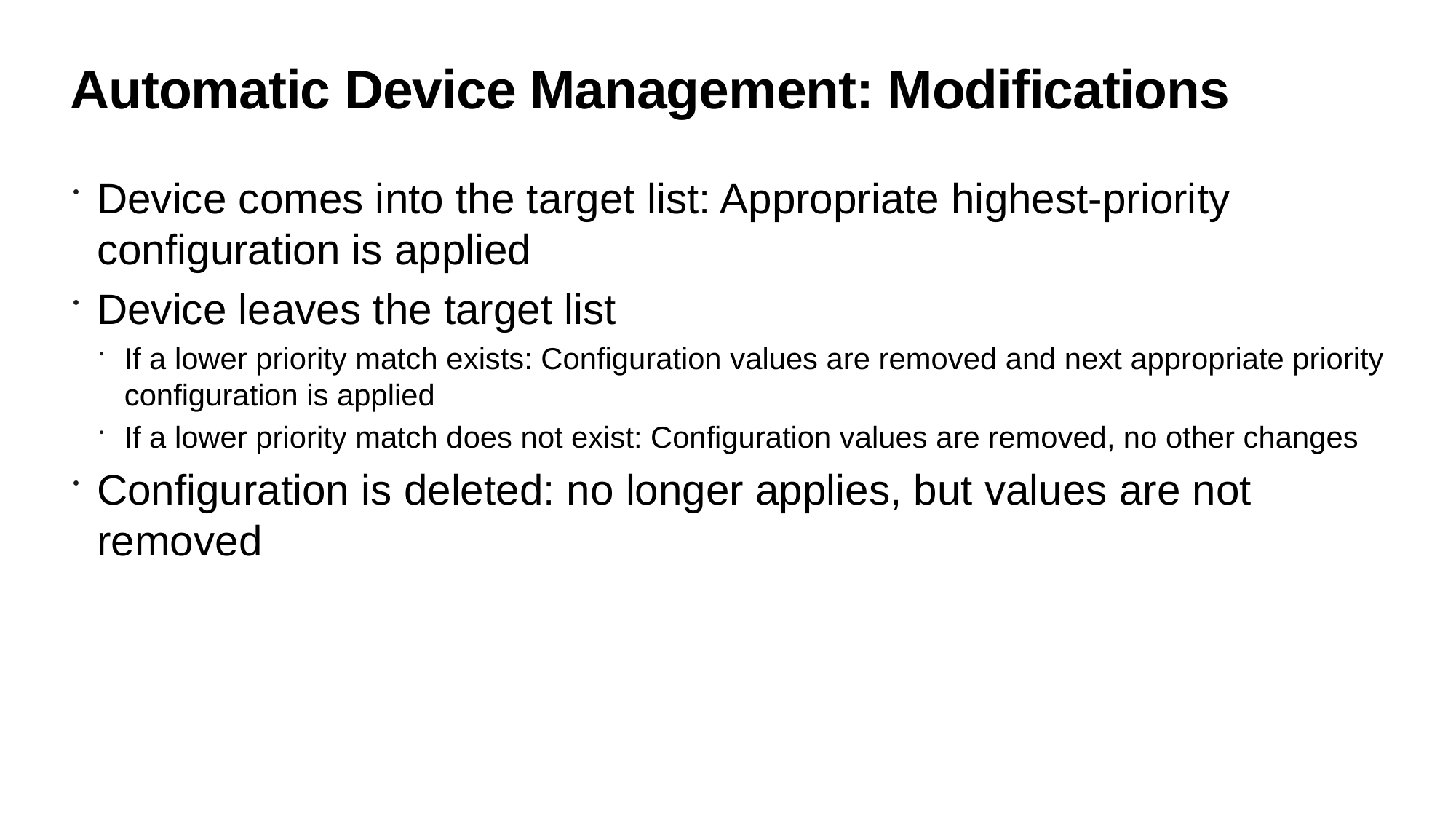

# Automatic Device Management: Modifications
Device comes into the target list: Appropriate highest-priority configuration is applied
Device leaves the target list
If a lower priority match exists: Configuration values are removed and next appropriate priority configuration is applied
If a lower priority match does not exist: Configuration values are removed, no other changes
Configuration is deleted: no longer applies, but values are not removed